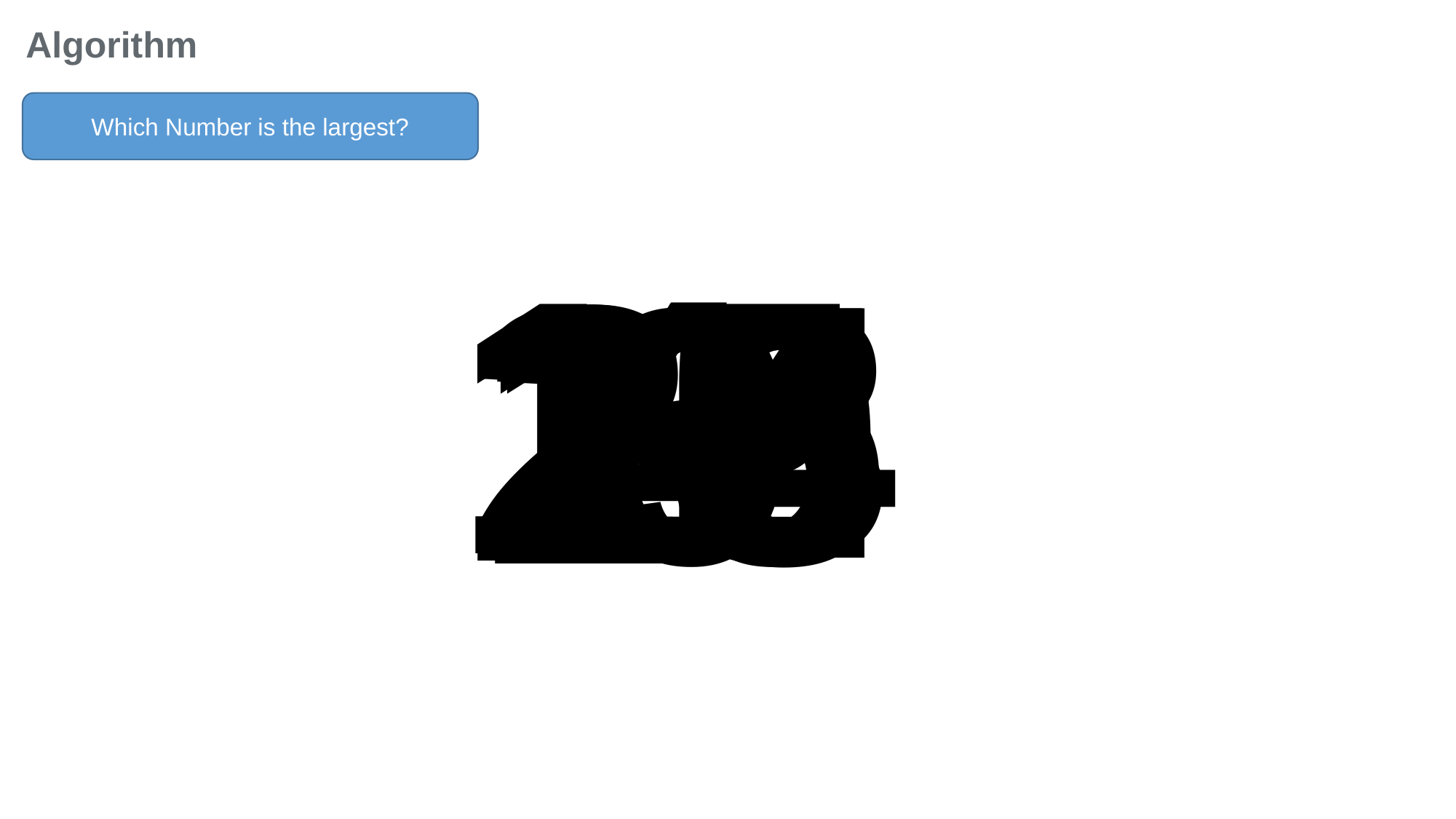

Algorithm
Which Number is the largest?
4
17
23
12
25
24
25
6
20
19
9
13